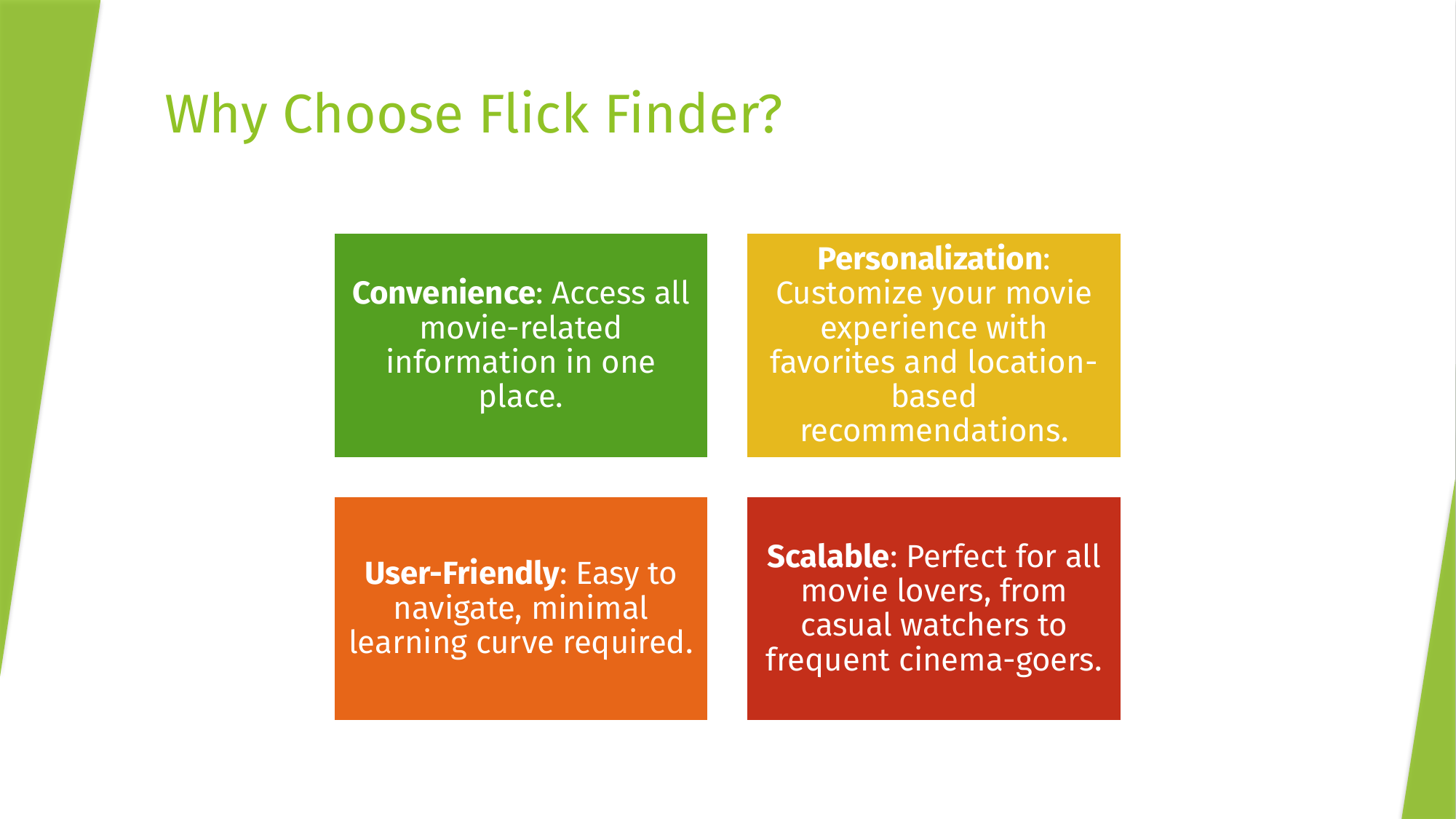

# Why Choose Flick Finder?
Convenience: Access all movie-related information in one place.
Personalization: Customize your movie experience with favorites and location-based recommendations.
User-Friendly: Easy to navigate, minimal learning curve required.
Scalable: Perfect for all movie lovers, from casual watchers to frequent cinema-goers.